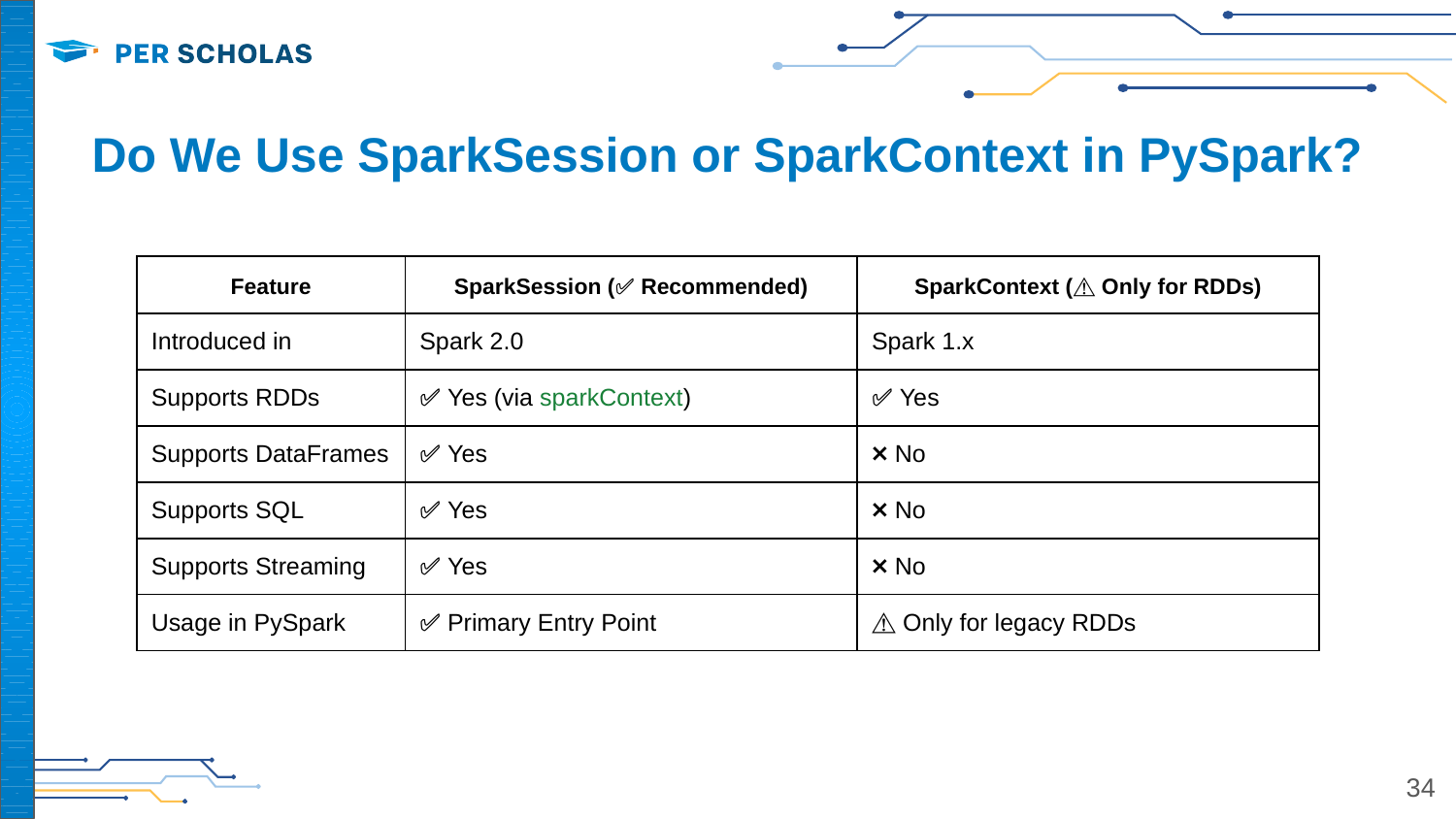

# Do We Use SparkSession or SparkContext in PySpark?
| Feature | SparkSession (✅ Recommended) | SparkContext (⚠️ Only for RDDs) |
| --- | --- | --- |
| Introduced in | Spark 2.0 | Spark 1.x |
| Supports RDDs | ✅ Yes (via sparkContext) | ✅ Yes |
| Supports DataFrames | ✅ Yes | ❌ No |
| Supports SQL | ✅ Yes | ❌ No |
| Supports Streaming | ✅ Yes | ❌ No |
| Usage in PySpark | ✅ Primary Entry Point | ⚠️ Only for legacy RDDs |
34